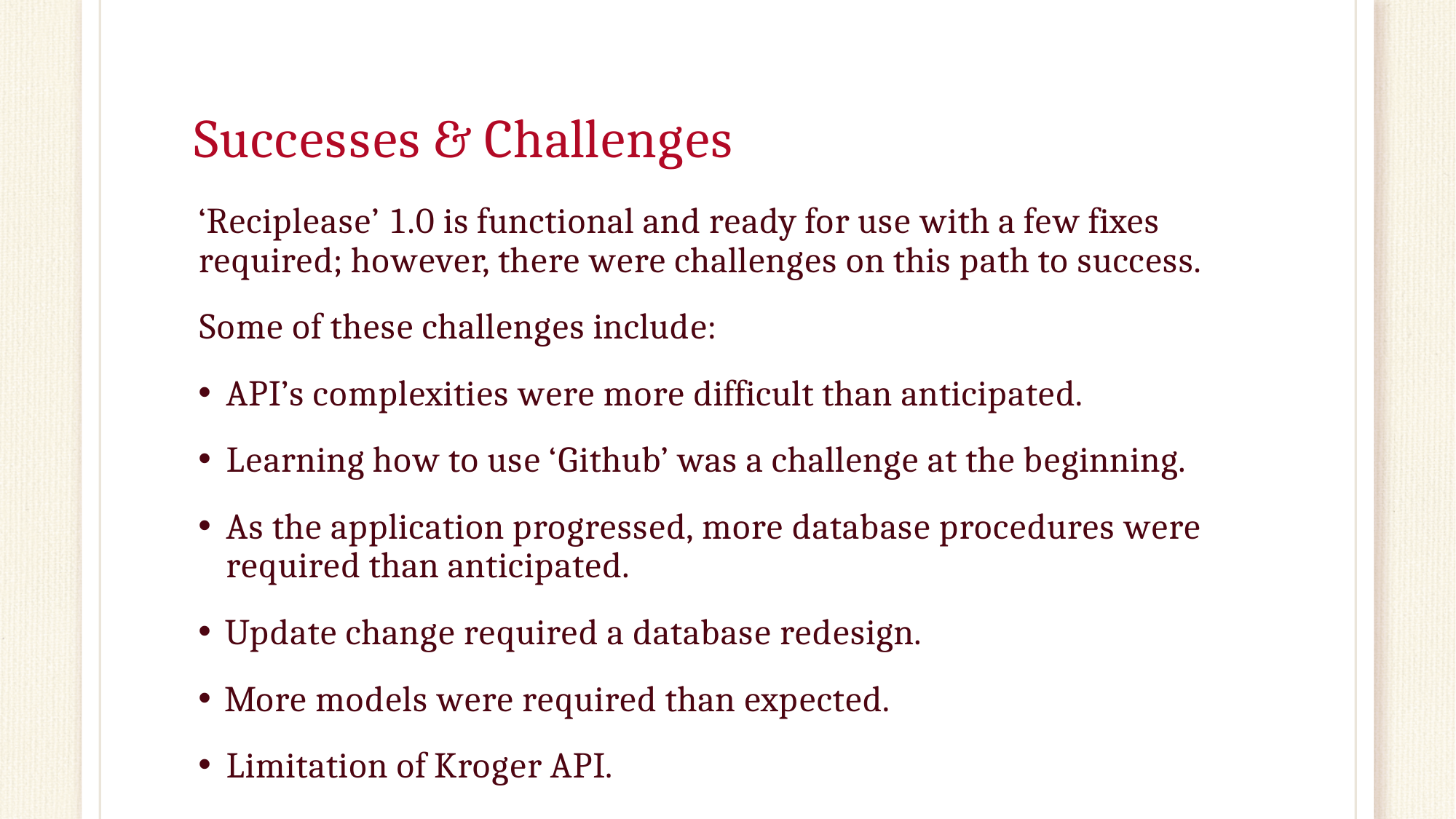

# Successes & Challenges
‘Reciplease’ 1.0 is functional and ready for use with a few fixes required; however, there were challenges on this path to success.
Some of these challenges include:
API’s complexities were more difficult than anticipated.
Learning how to use ‘Github’ was a challenge at the beginning.
As the application progressed, more database procedures were required than anticipated.
Update change required a database redesign.
More models were required than expected.
Limitation of Kroger API.